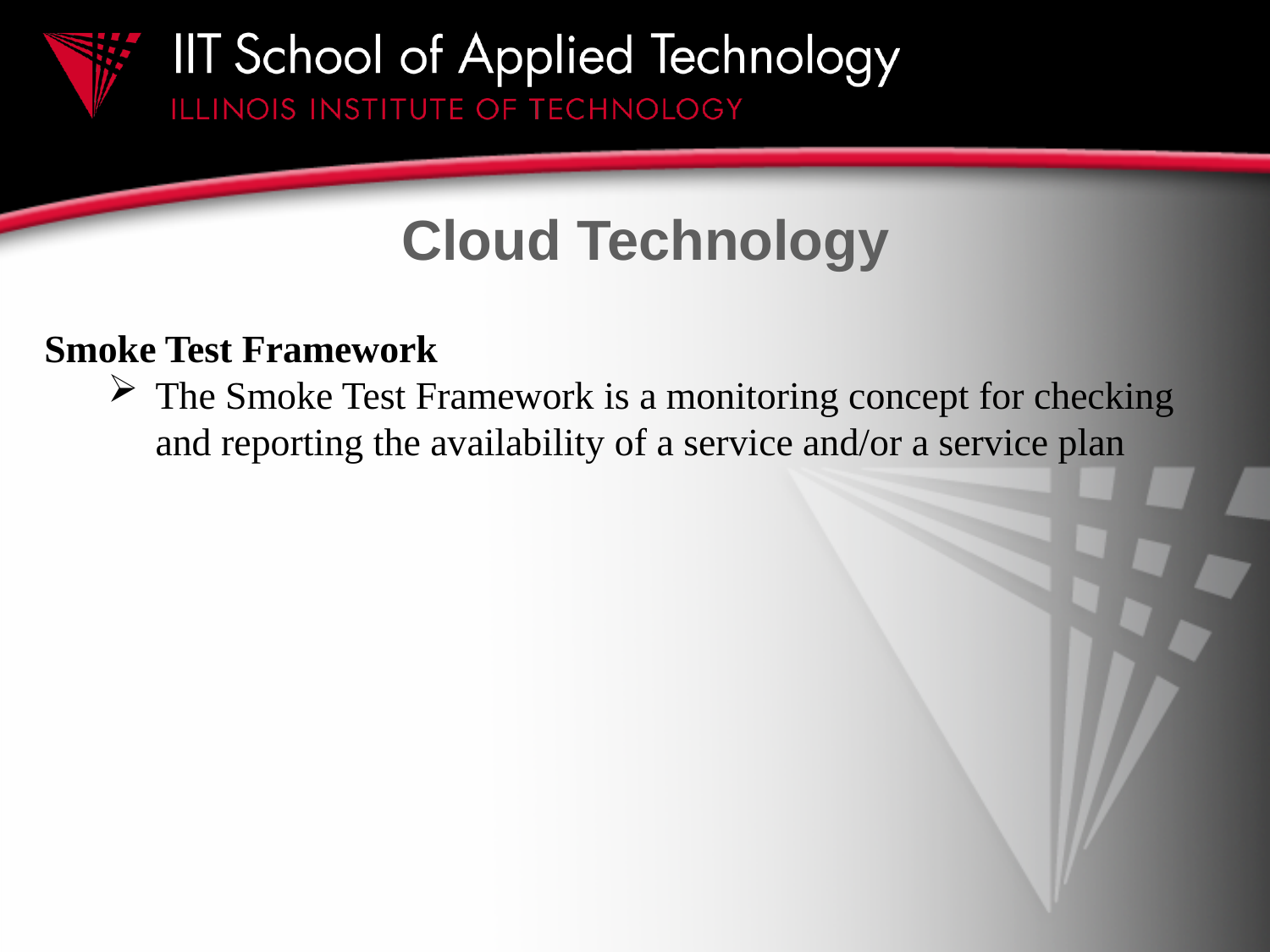

# Cloud Technology
Smoke Test Framework
The Smoke Test Framework is a monitoring concept for checking and reporting the availability of a service and/or a service plan